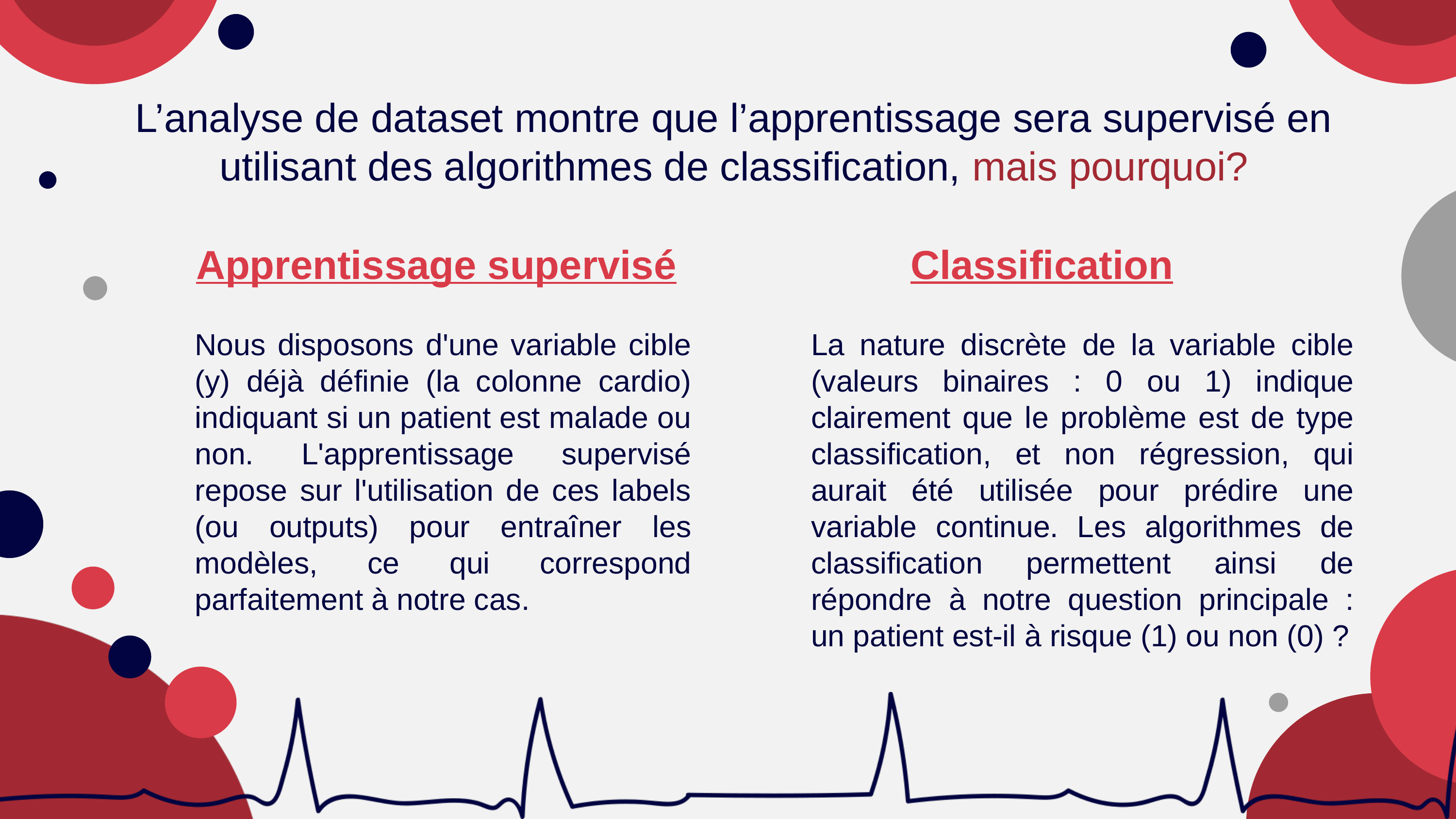

L’analyse de dataset montre que l’apprentissage sera supervisé en utilisant des algorithmes de classification, mais pourquoi?

Classification
Apprentissage supervisé

Nous disposons d'une variable cible (y) déjà définie (la colonne cardio) indiquant si un patient est malade ou non. L'apprentissage supervisé repose sur l'utilisation de ces labels (ou outputs) pour entraîner les modèles, ce qui correspond parfaitement à notre cas.

La nature discrète de la variable cible (valeurs binaires : 0 ou 1) indique clairement que le problème est de type classification, et non régression, qui aurait été utilisée pour prédire une variable continue. Les algorithmes de classification permettent ainsi de répondre à notre question principale : un patient est-il à risque (1) ou non (0) ?